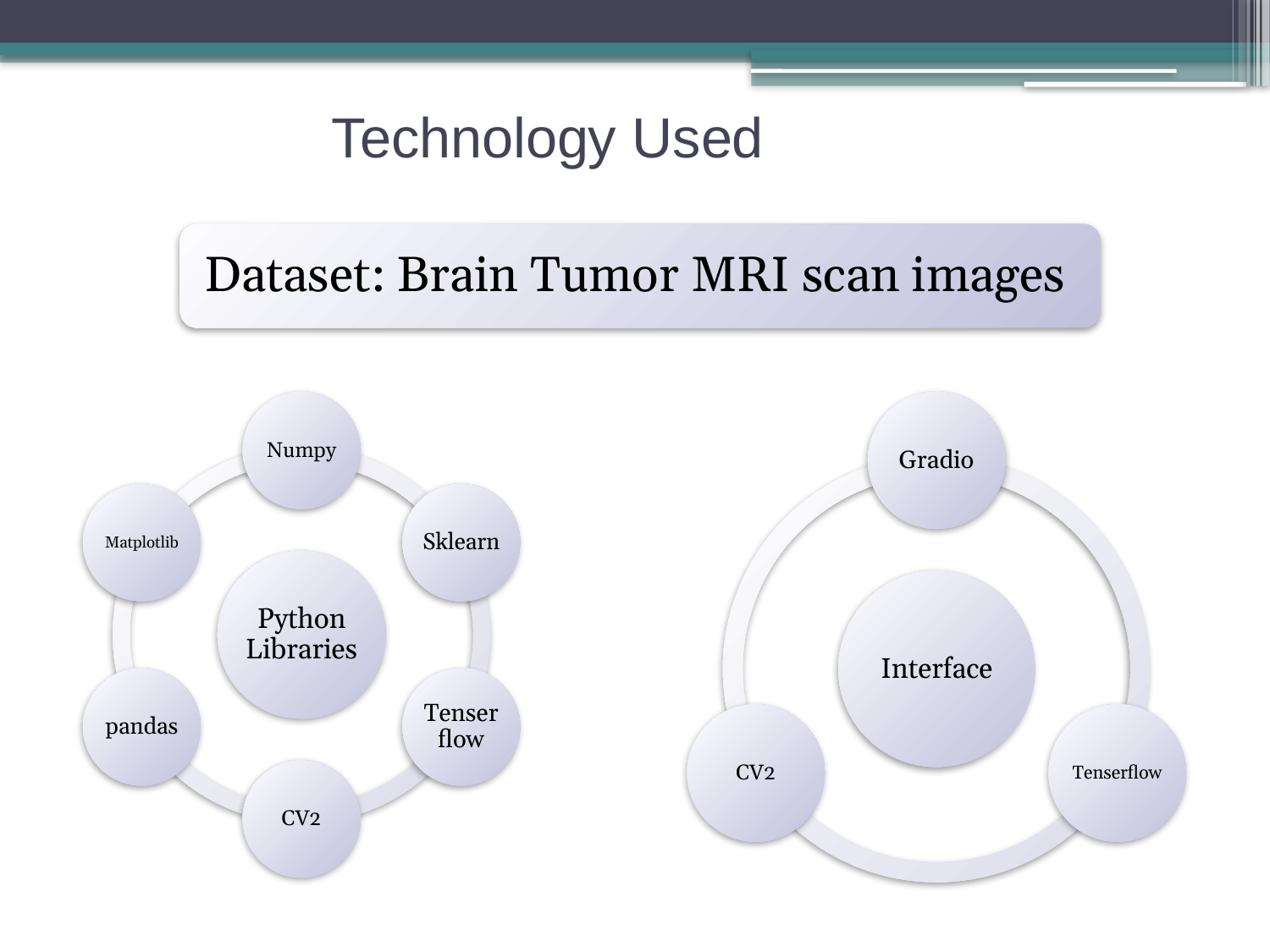

# Technology Used
Dataset: Brain Tumor MRI scan images

Python Libraries
Numpy
Sklearn
Tenserflow
CV2
pandas
Matplotlib
Interface
Gradio
Tenserflow
CV2